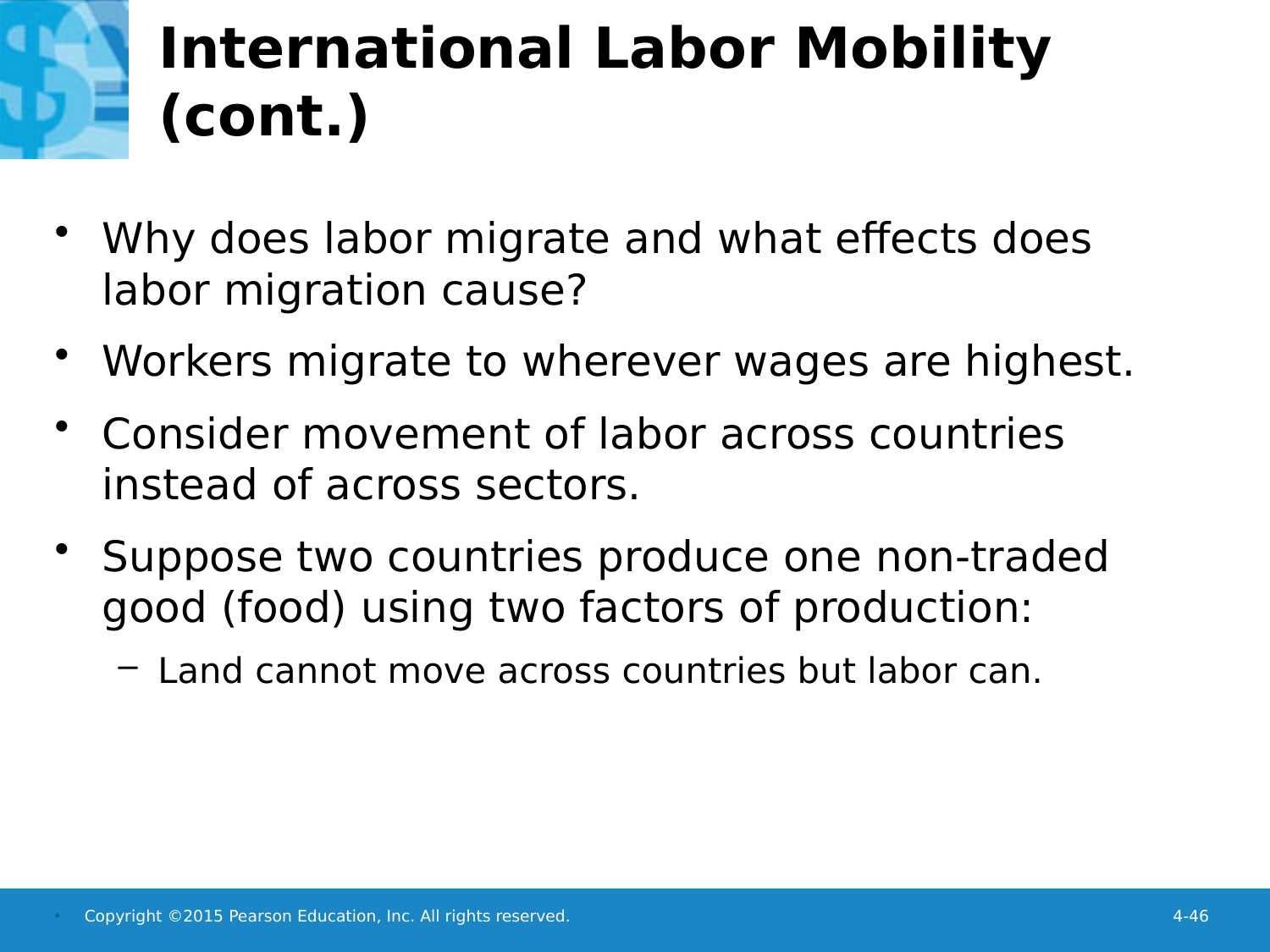

# International Labor Mobility (cont.)
Why does labor migrate and what effects does labor migration cause?
Workers migrate to wherever wages are highest.
Consider movement of labor across countries instead of across sectors.
Suppose two countries produce one non-traded good (food) using two factors of production:
Land cannot move across countries but labor can.